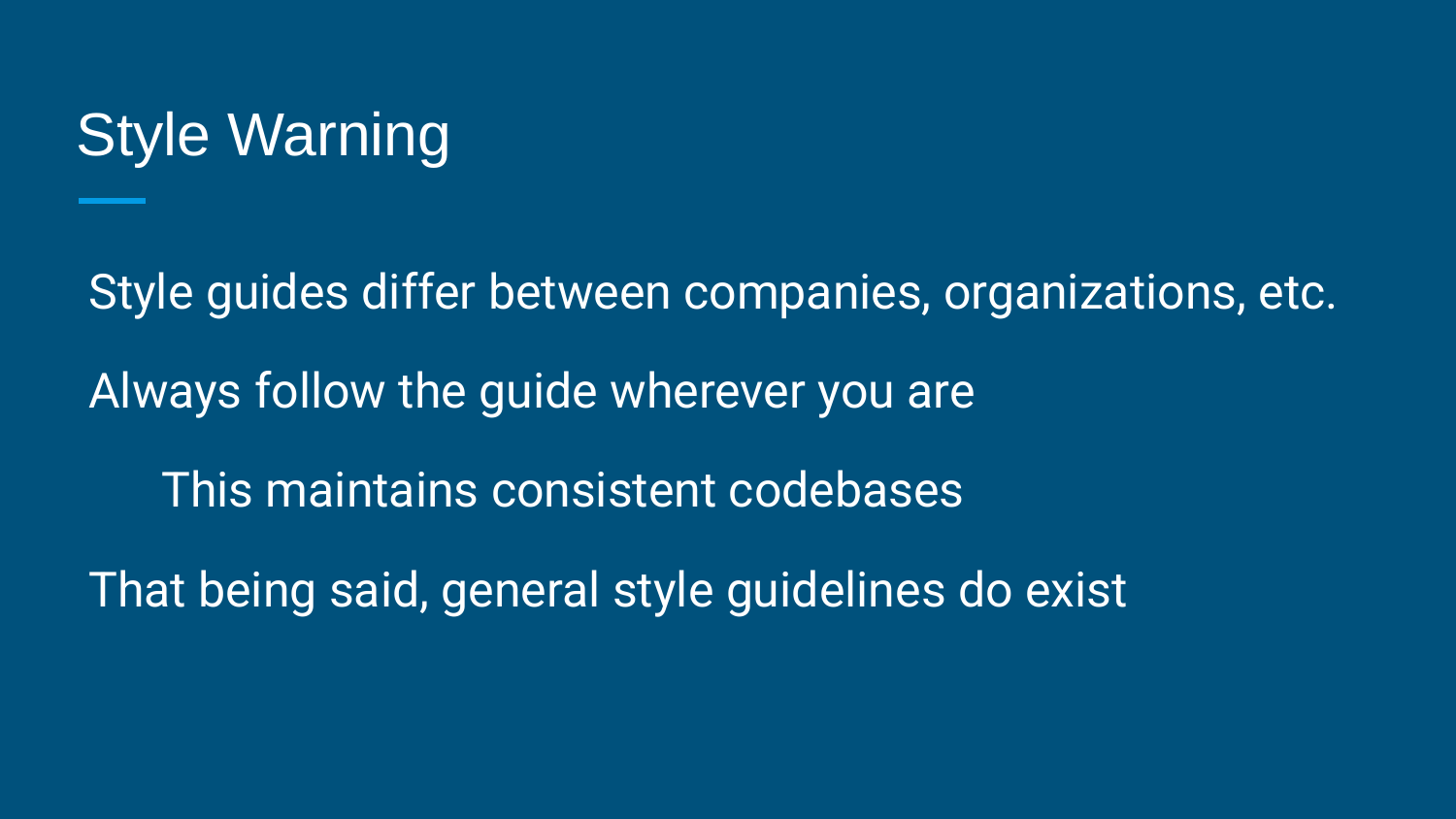

# Style Warning
Style guides differ between companies, organizations, etc.
Always follow the guide wherever you are
This maintains consistent codebases
That being said, general style guidelines do exist